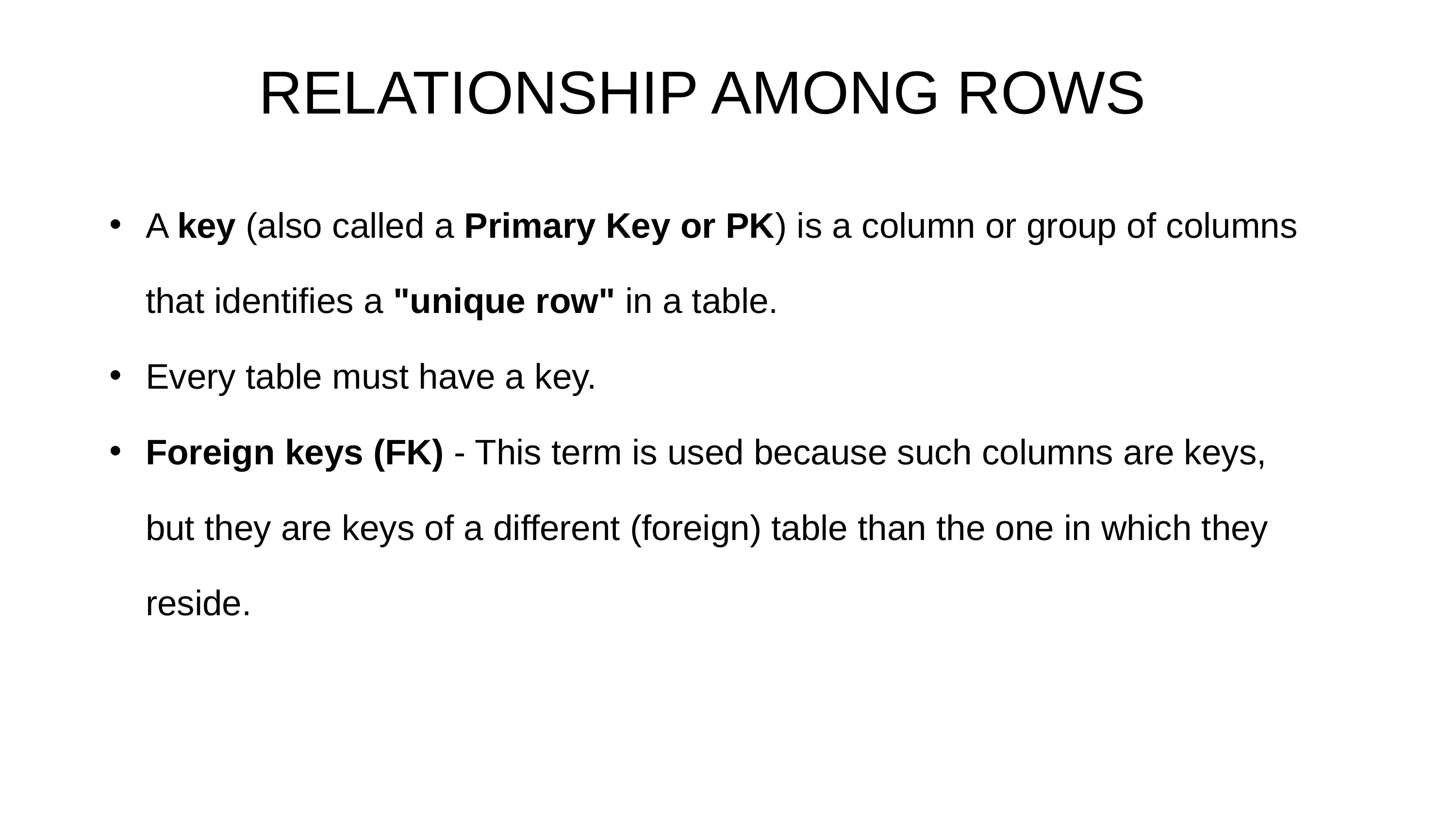

RELATIONSHIP AMONG ROWS
A key (also called a Primary Key or PK) is a column or group of columns that identifies a "unique row" in a table.
Every table must have a key.
Foreign keys (FK) - This term is used because such columns are keys, but they are keys of a different (foreign) table than the one in which they reside.